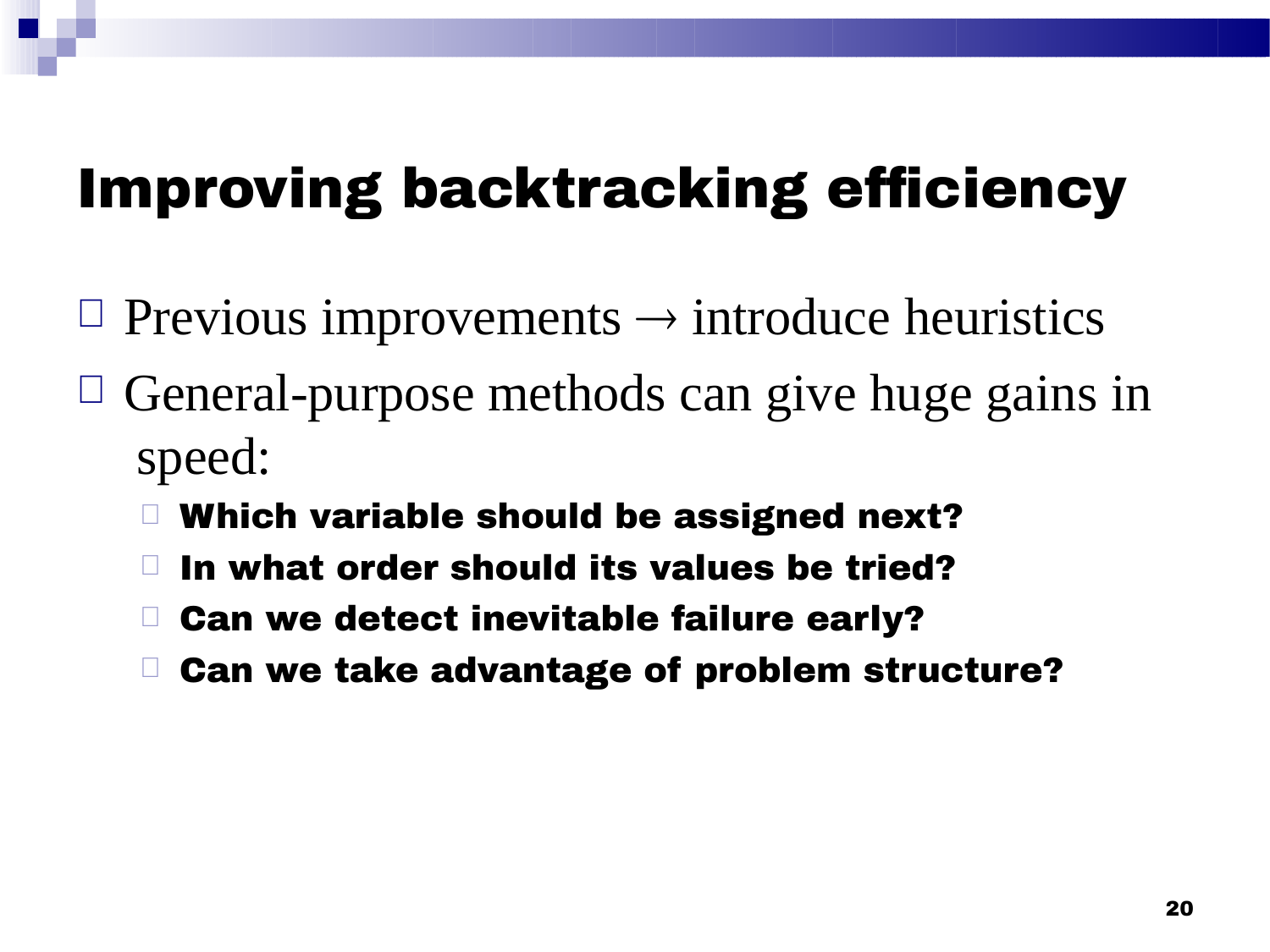

# Improving backtracking efficiency
Previous improvements → introduce heuristics
General-purpose methods can give huge gains in  speed:
Which variable should be assigned next?
In what order should its values be tried?
Can we detect inevitable failure early?
Can we take advantage of problem structure?
20